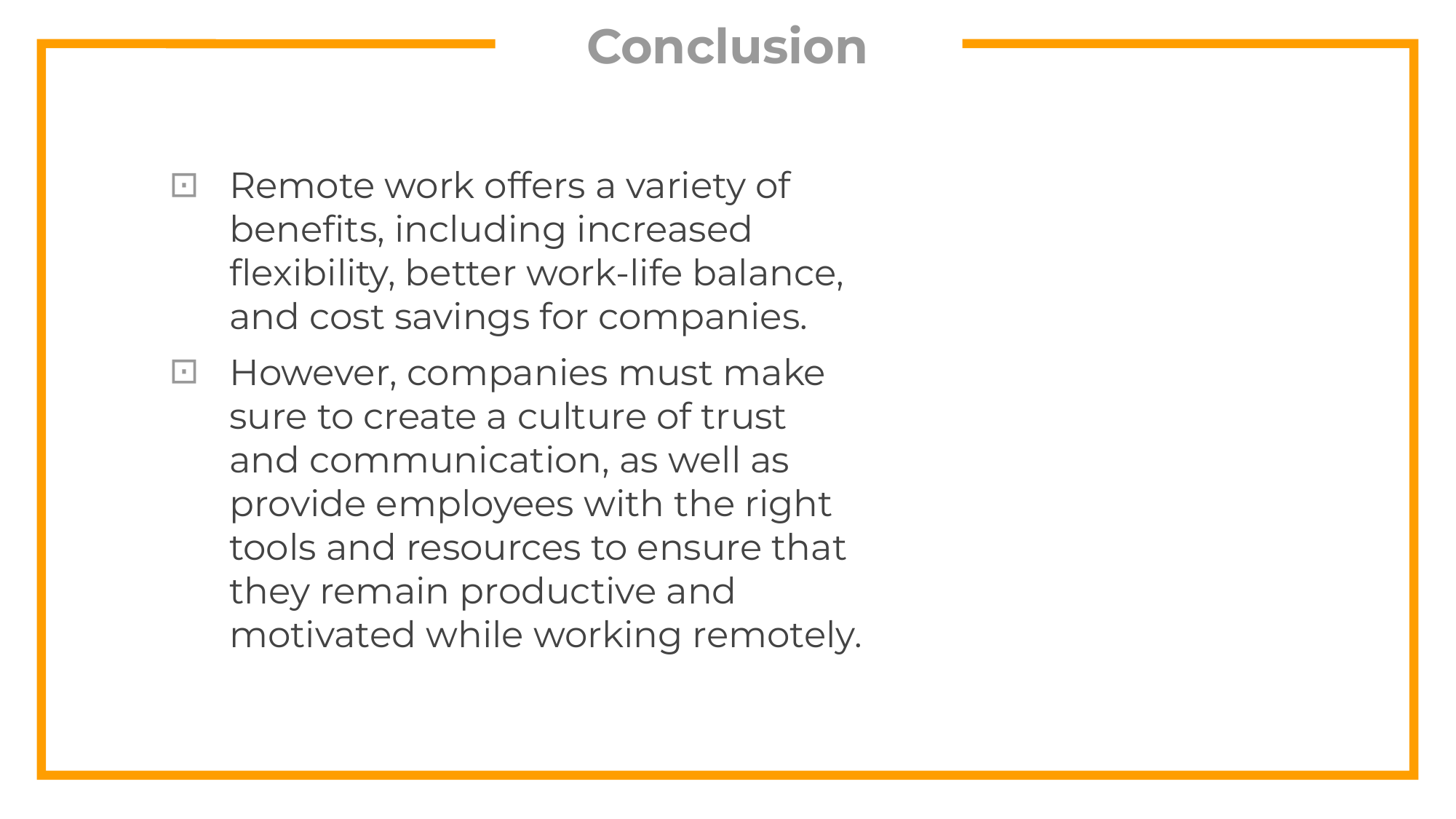

# Conclusion
Remote work offers a variety of benefits, including increased flexibility, better work-life balance, and cost savings for companies.
However, companies must make sure to create a culture of trust and communication, as well as provide employees with the right tools and resources to ensure that they remain productive and motivated while working remotely.